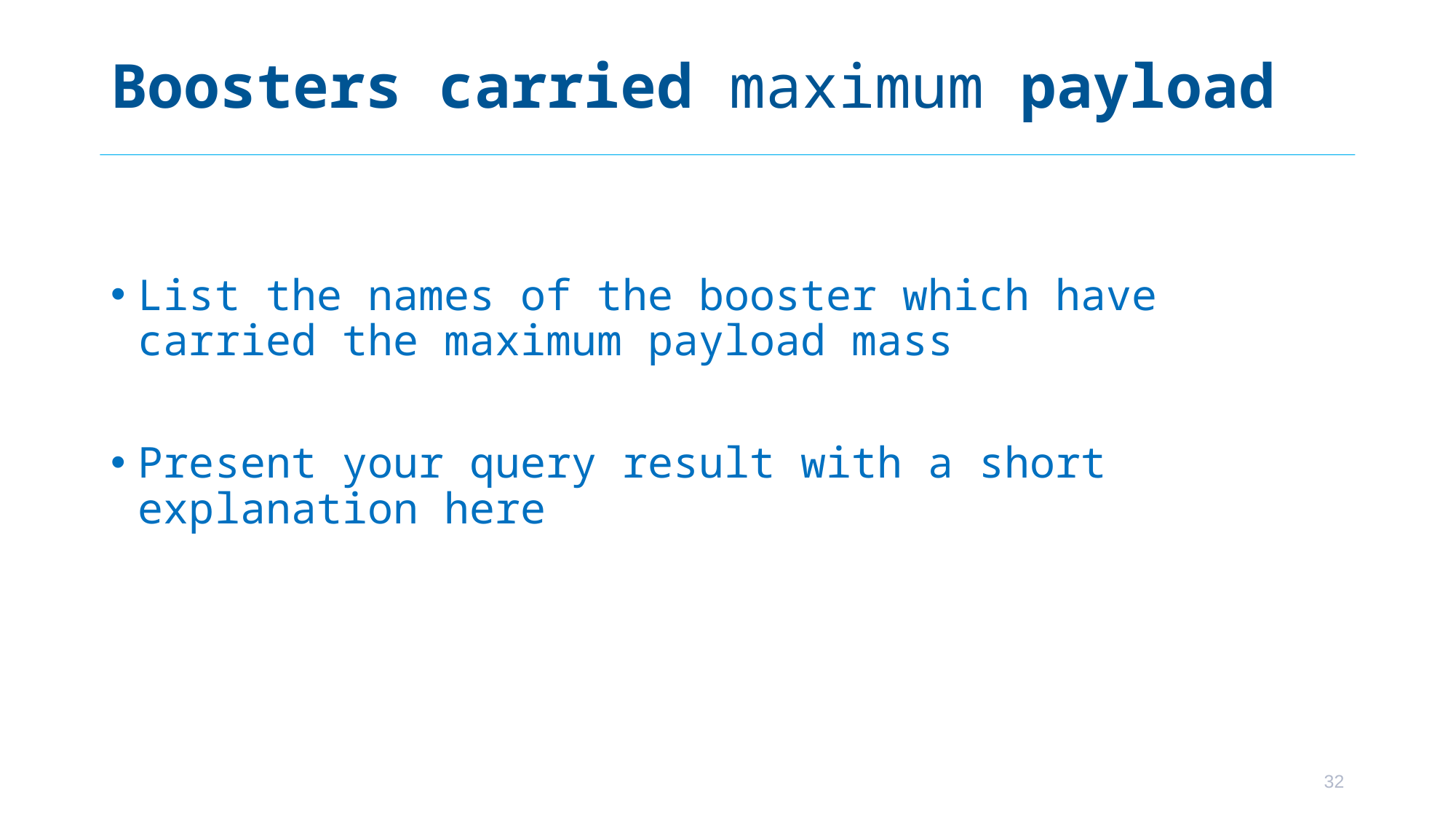

# Boosters carried maximum payload

List the names of the booster which have carried the maximum payload mass

Present your query result with a short explanation here
32